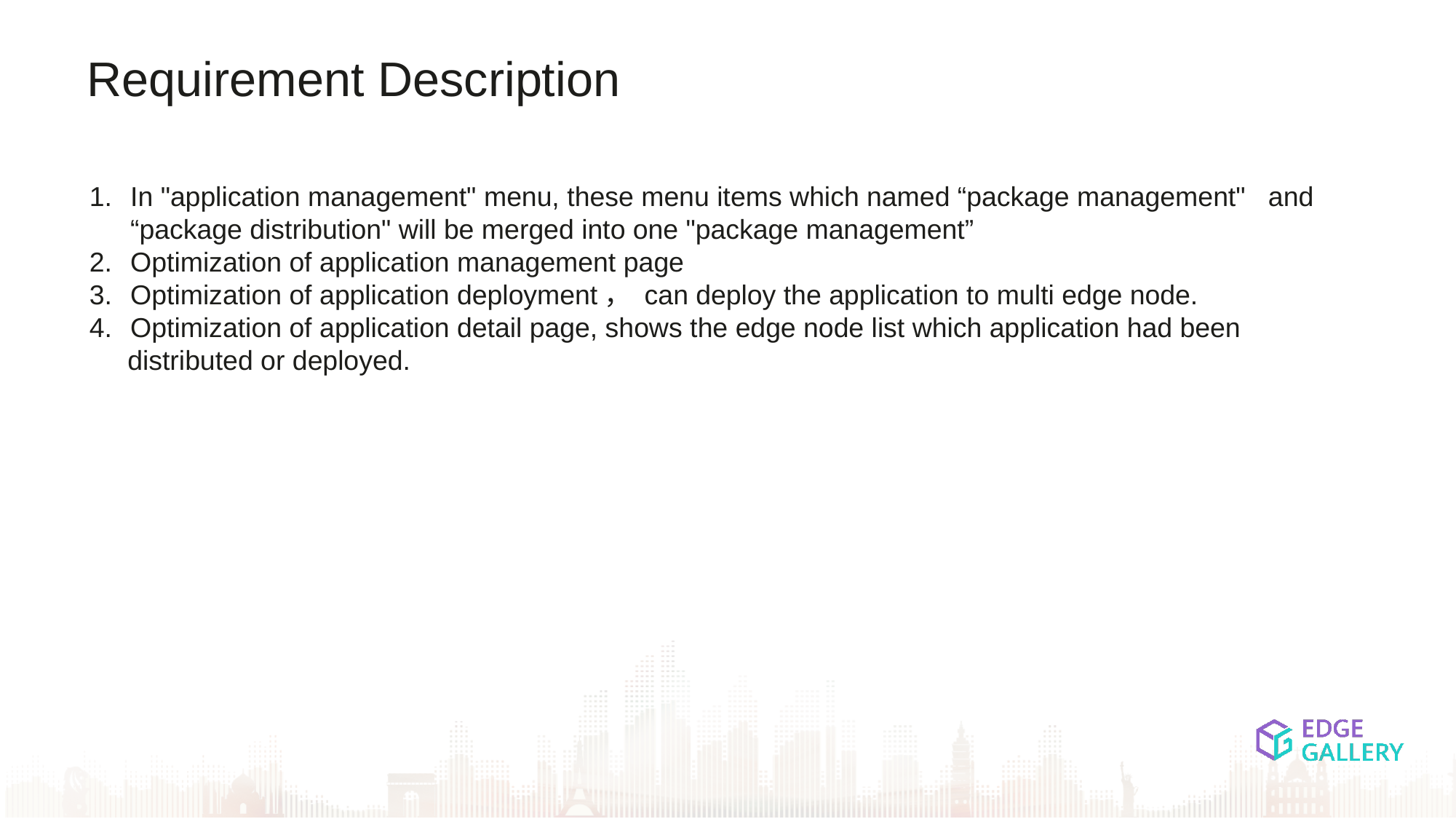

Requirement Description
In "application management" menu, these menu items which named “package management"   and “package distribution" will be merged into one "package management”
Optimization of application management page
Optimization of application deployment， can deploy the application to multi edge node.
Optimization of application detail page, shows the edge node list which application had been
     distributed or deployed.